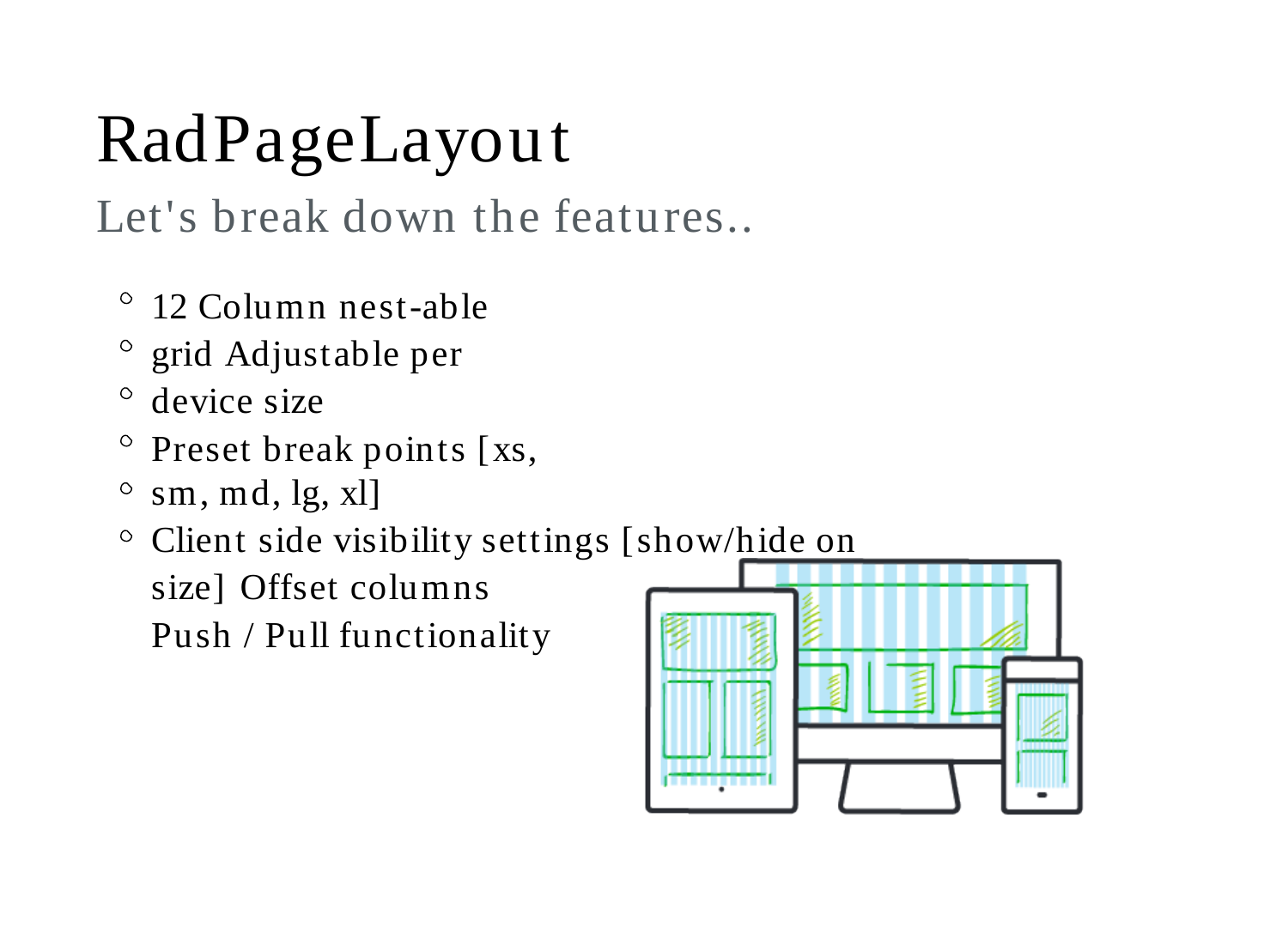

# RadPageLayout
Let's break down the features..
12 Column nest-able grid Adjustable per device size
Preset break points [xs, sm, md, lg, xl]
Client side visibility settings [show/hide on size] Offset columns
Push / Pull functionality